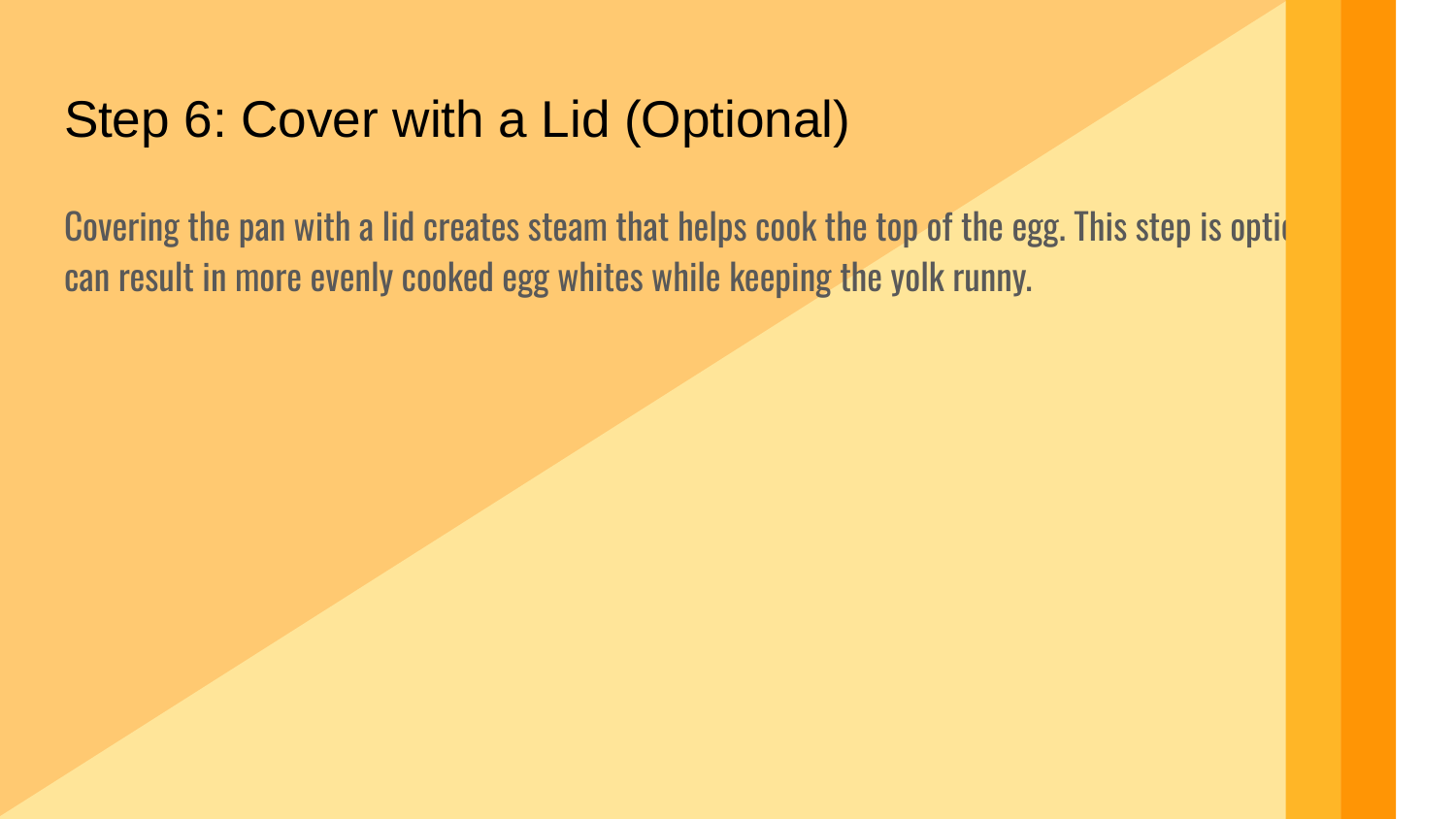

Step 6: Cover with a Lid (Optional)
Covering the pan with a lid creates steam that helps cook the top of the egg. This step is optional but can result in more evenly cooked egg whites while keeping the yolk runny.